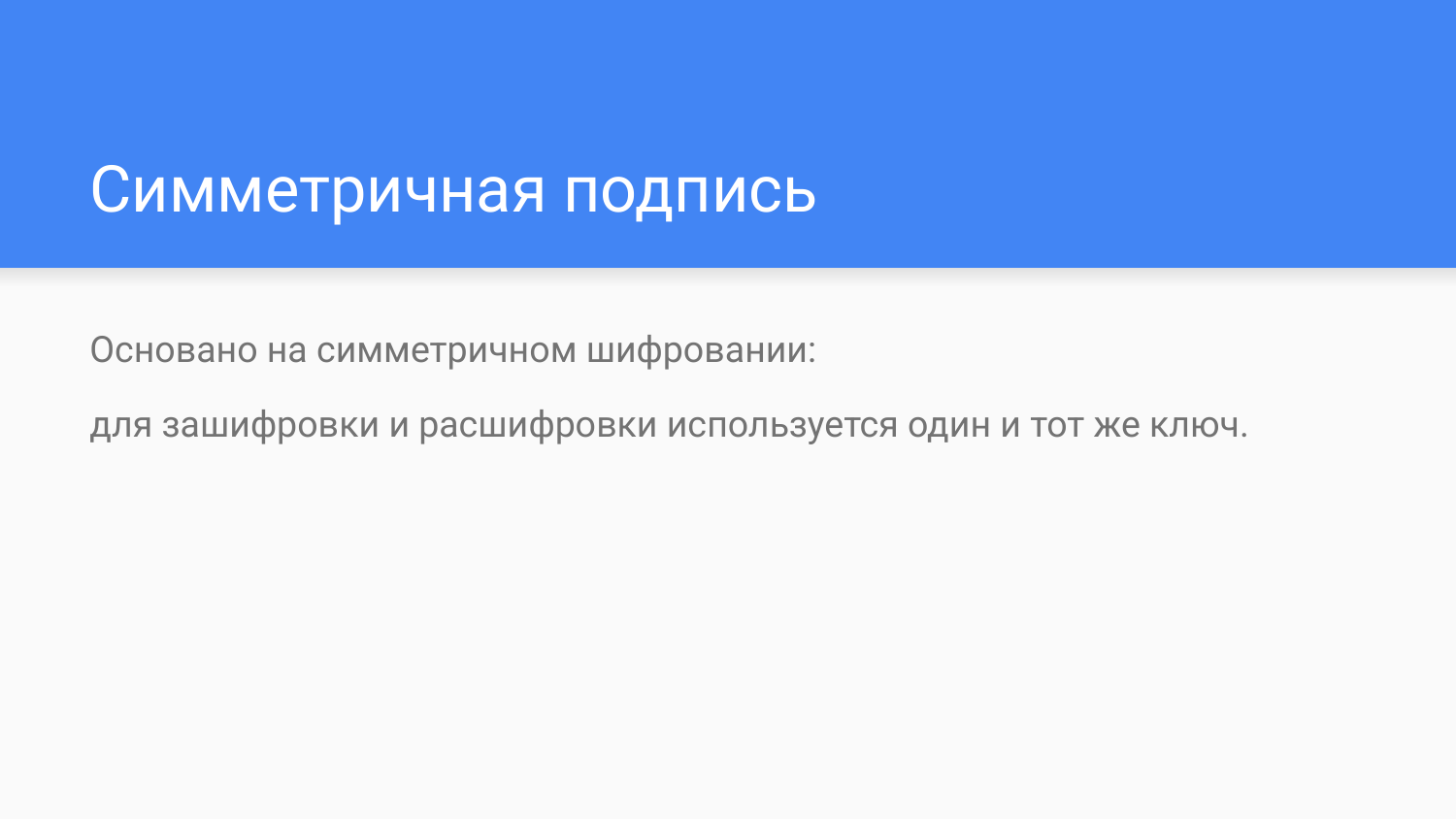

# Симметричная подпись
Основано на симметричном шифровании:
для зашифровки и расшифровки используется один и тот же ключ.